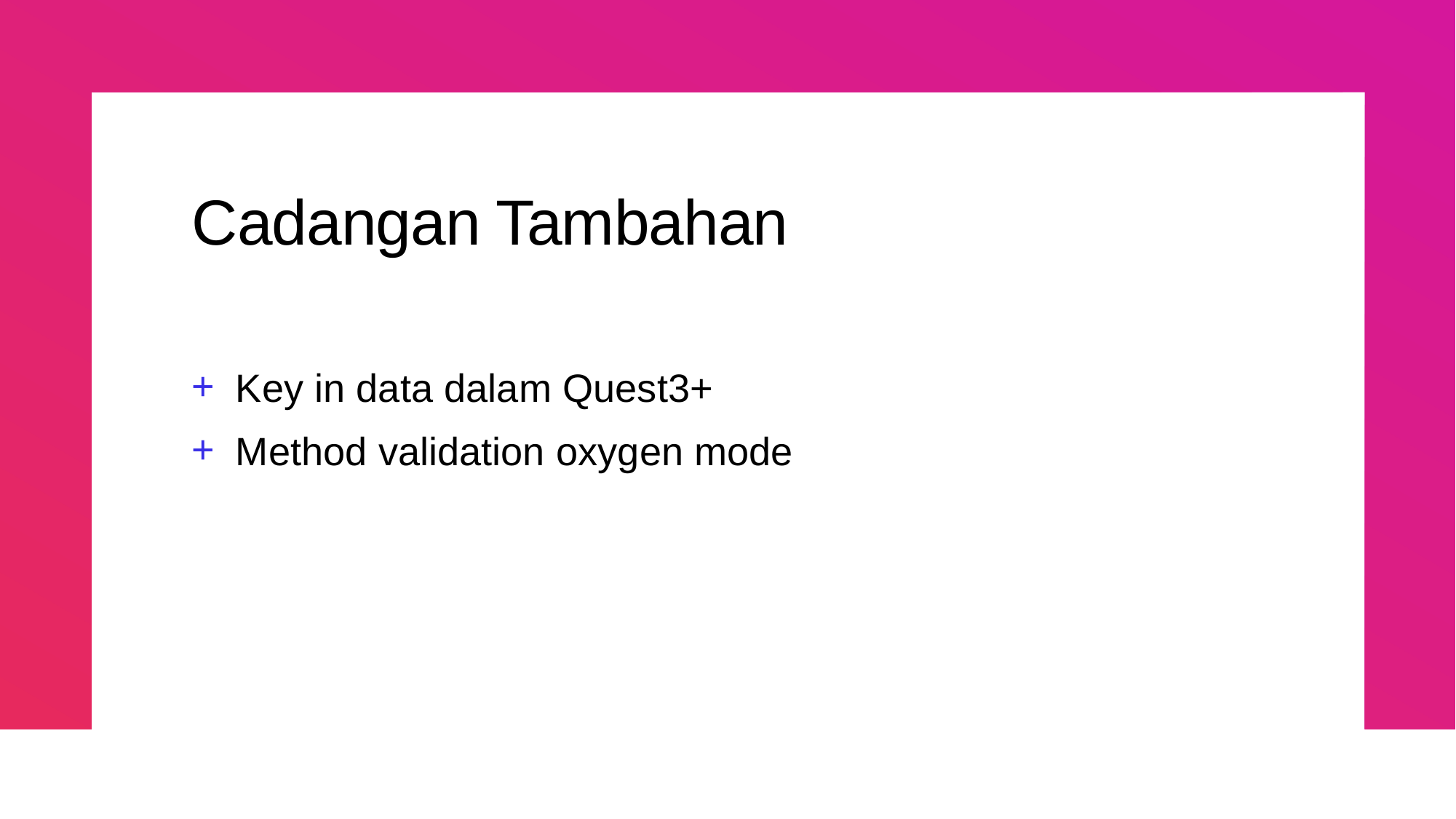

# Cadangan Tambahan
Key in data dalam Quest3+
Method validation oxygen mode